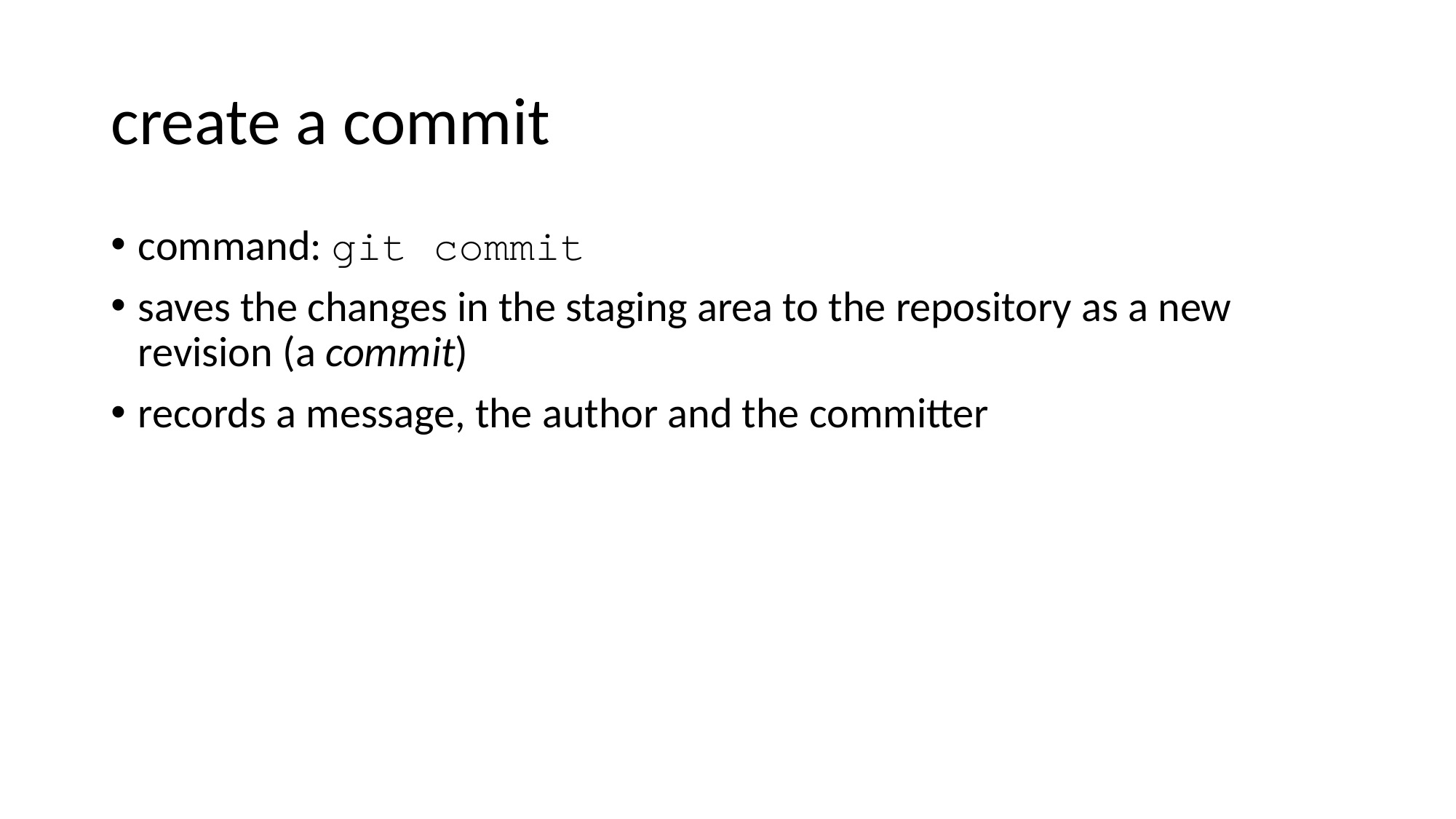

# create a commit
command: git commit
saves the changes in the staging area to the repository as a new revision (a commit)
records a message, the author and the committer